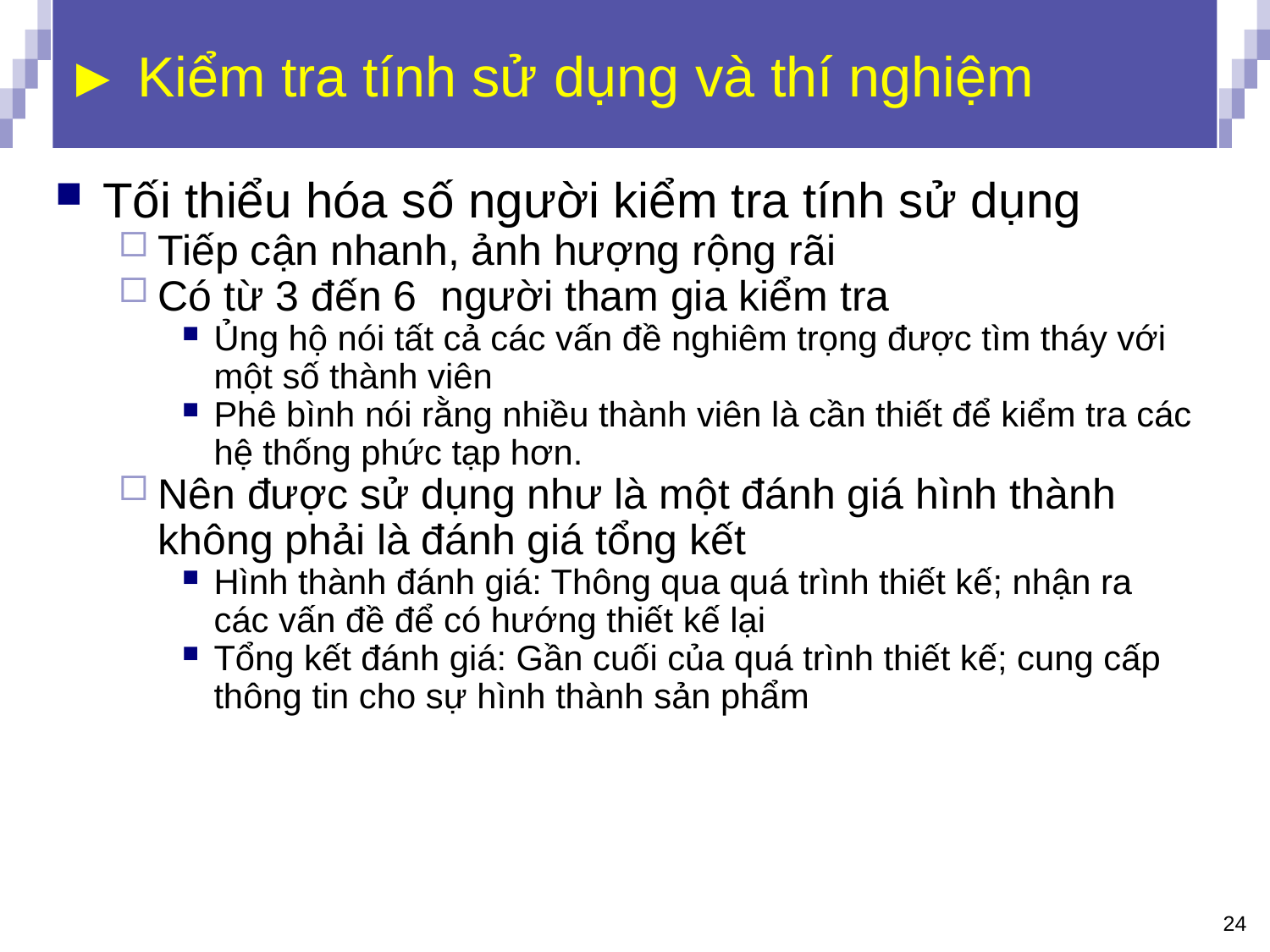

# ► Kiểm tra tính sử dụng và thí nghiệm
Tối thiểu hóa số người kiểm tra tính sử dụng
Tiếp cận nhanh, ảnh hượng rộng rãi
Có từ 3 đến 6  người tham gia kiểm tra
Ủng hộ nói tất cả các vấn đề nghiêm trọng được tìm tháy với một số thành viên
Phê bình nói rằng nhiều thành viên là cần thiết để kiểm tra các hệ thống phức tạp hơn.
Nên được sử dụng như là một đánh giá hình thành không phải là đánh giá tổng kết
Hình thành đánh giá: Thông qua quá trình thiết kế; nhận ra các vấn đề để có hướng thiết kế lại
Tổng kết đánh giá: Gần cuối của quá trình thiết kế; cung cấp thông tin cho sự hình thành sản phẩm
24